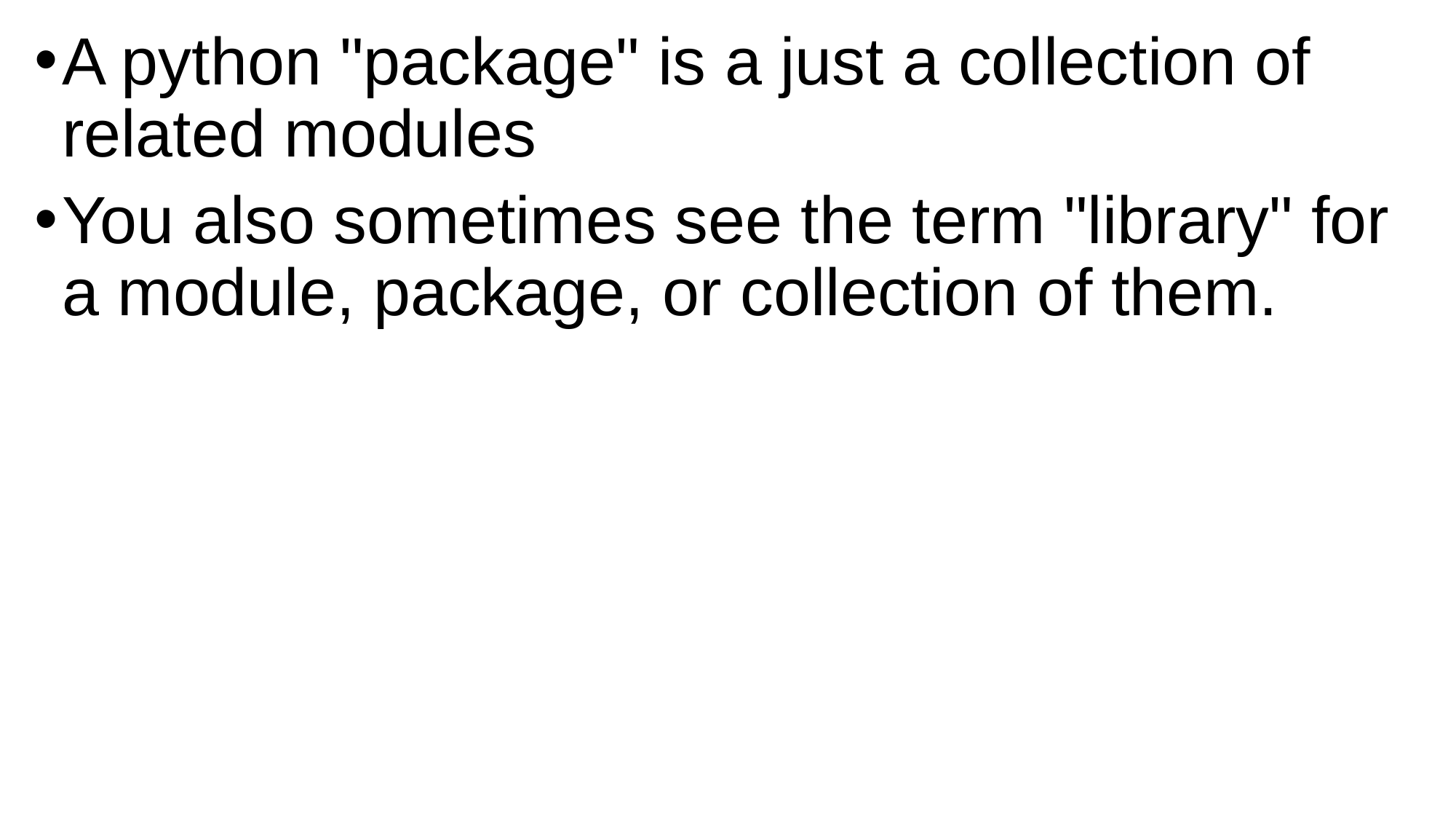

A python "package" is a just a collection of related modules
You also sometimes see the term "library" for a module, package, or collection of them.